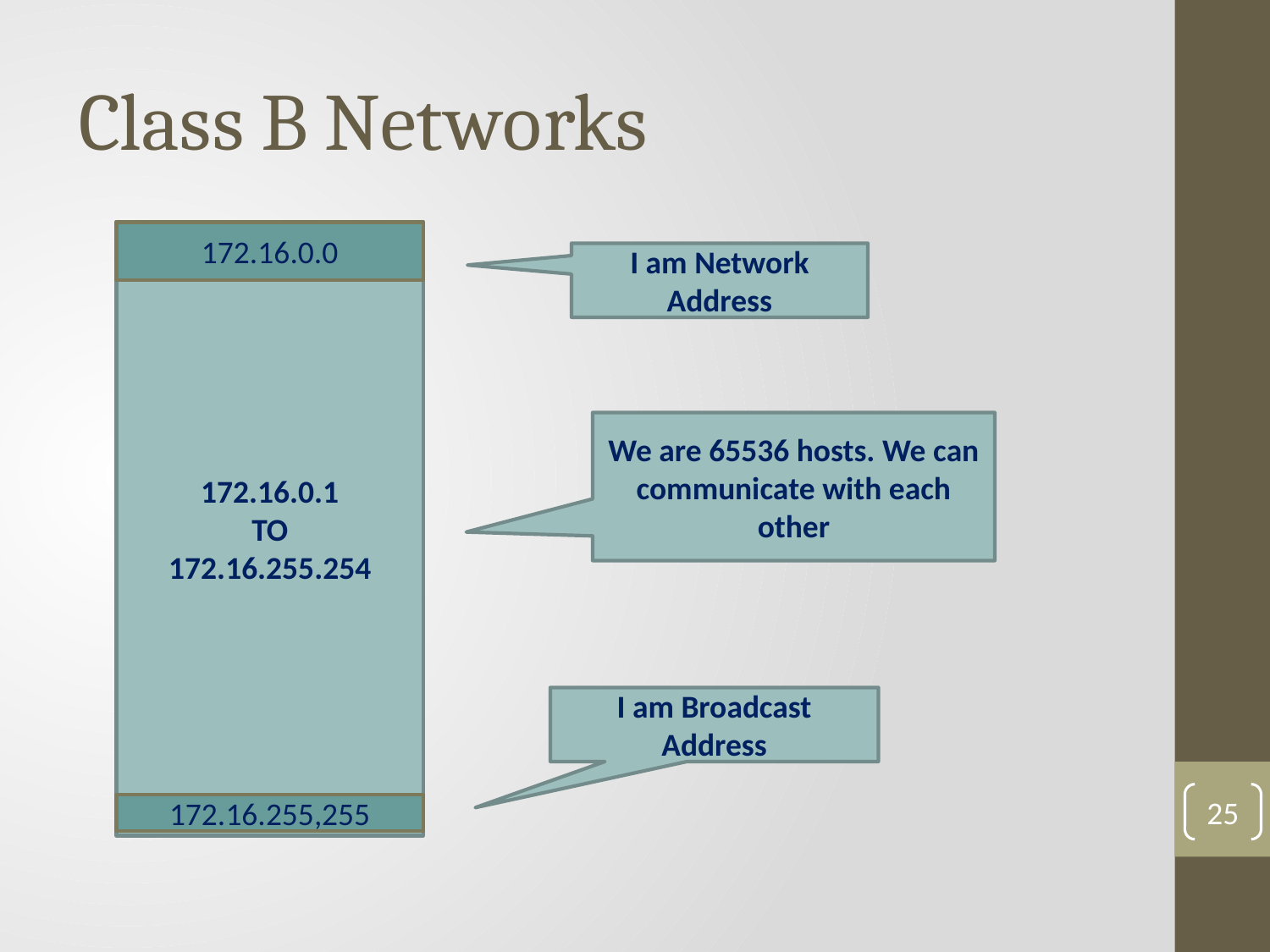

# Class B Networks
172.16.0.1
TO
172.16.255.254
172.16.0.0
I am Network Address
We are 65536 hosts. We can communicate with each other
I am Broadcast Address
25
172.16.255,255